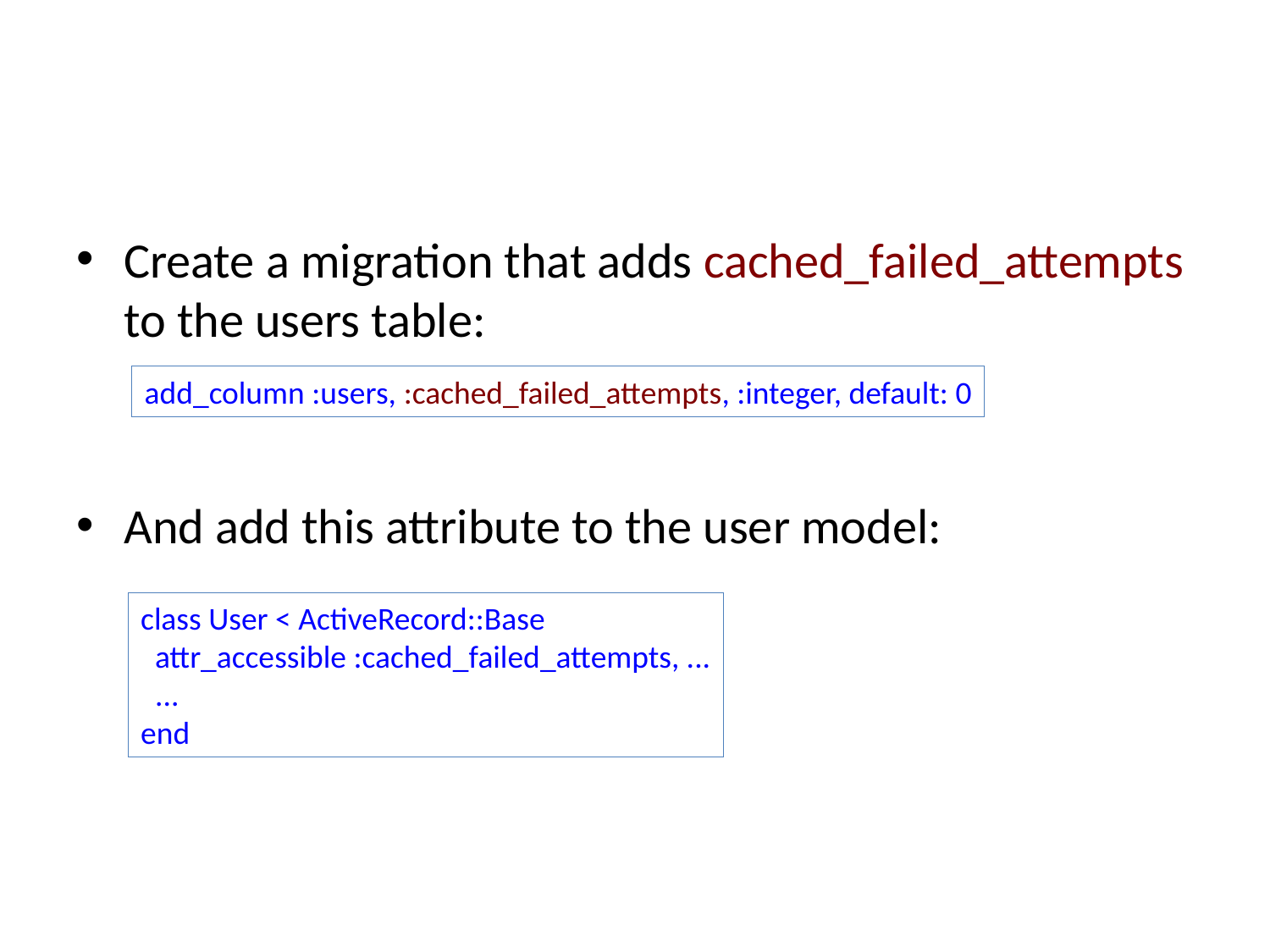

#
Create a migration that adds cached_failed_attempts to the users table:

And add this attribute to the user model:

add_column :users, :cached_failed_attempts, :integer, default: 0
class User < ActiveRecord::Base
  attr_accessible :cached_failed_attempts, ...
  ...
end